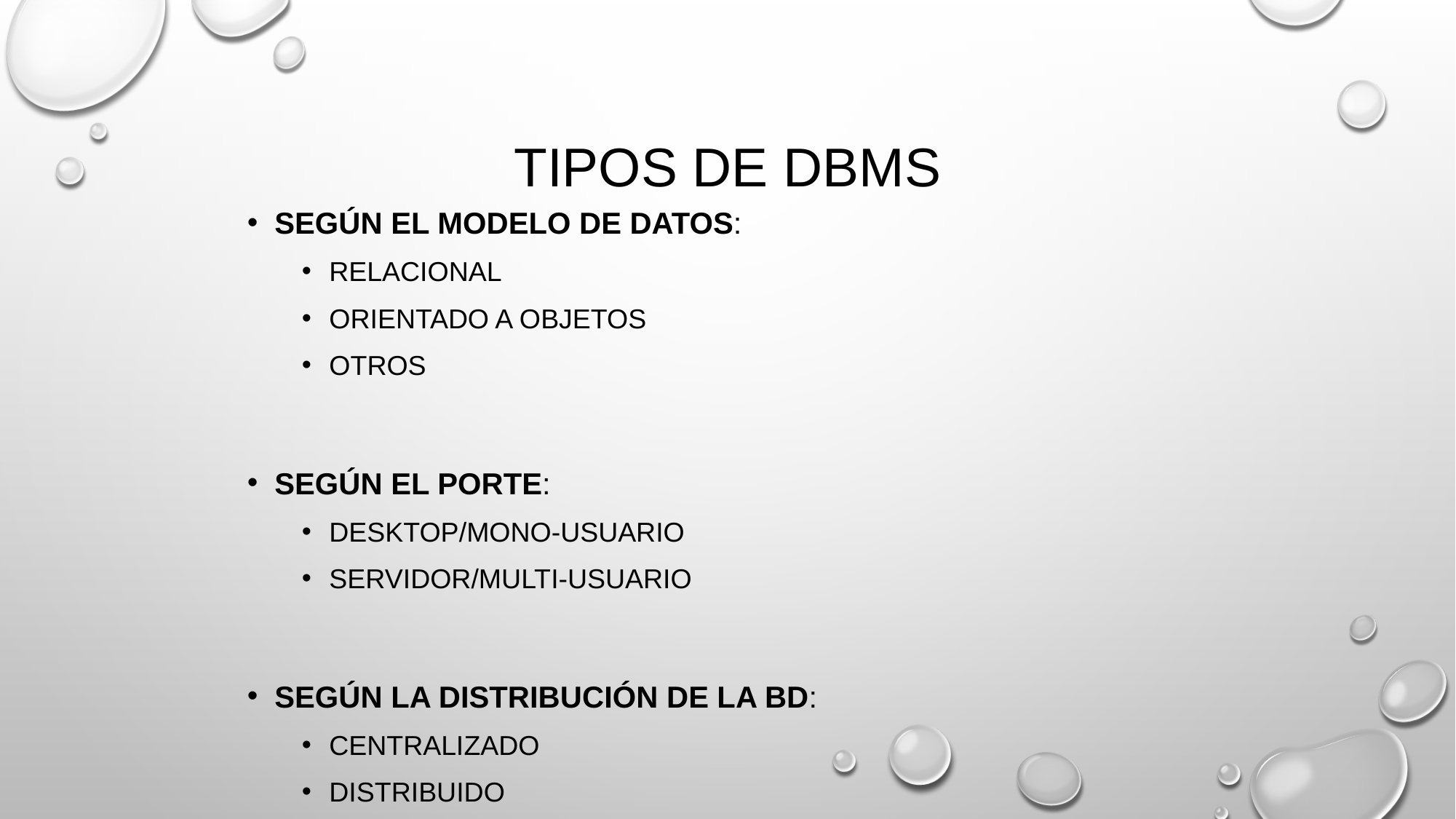

# Tipos de DBMS
Según el Modelo de Datos:
Relacional
Orientado a Objetos
Otros

Según el porte:
Desktop/mono-usuario
Servidor/multi-usuario

Según la distribución de la BD:
Centralizado
Distribuido